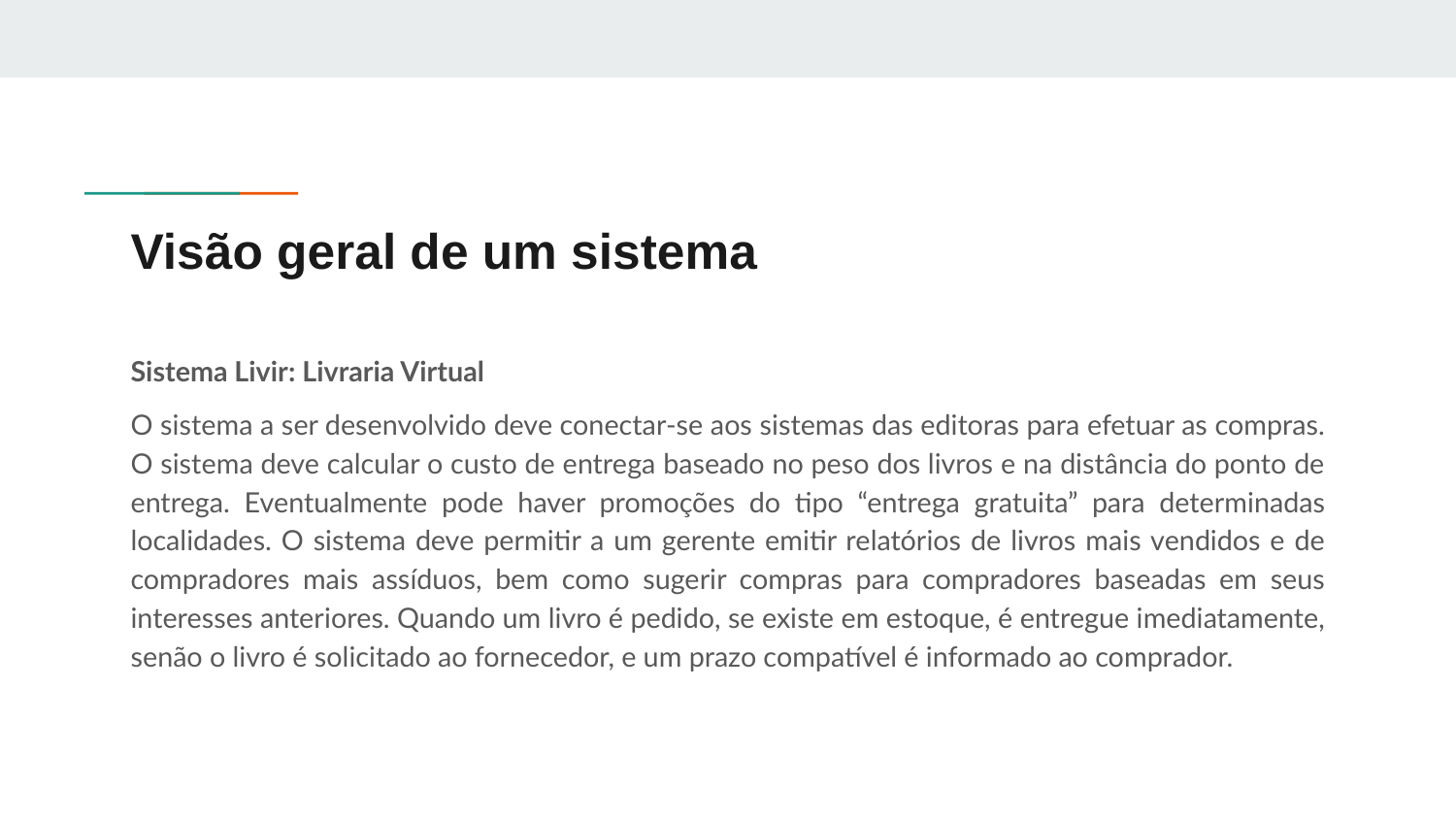

# Visão geral de um sistema
Sistema Livir: Livraria Virtual
O sistema a ser desenvolvido deve conectar-se aos sistemas das editoras para efetuar as compras. O sistema deve calcular o custo de entrega baseado no peso dos livros e na distância do ponto de entrega. Eventualmente pode haver promoções do tipo “entrega gratuita” para determinadas localidades. O sistema deve permitir a um gerente emitir relatórios de livros mais vendidos e de compradores mais assíduos, bem como sugerir compras para compradores baseadas em seus interesses anteriores. Quando um livro é pedido, se existe em estoque, é entregue imediatamente, senão o livro é solicitado ao fornecedor, e um prazo compatível é informado ao comprador.